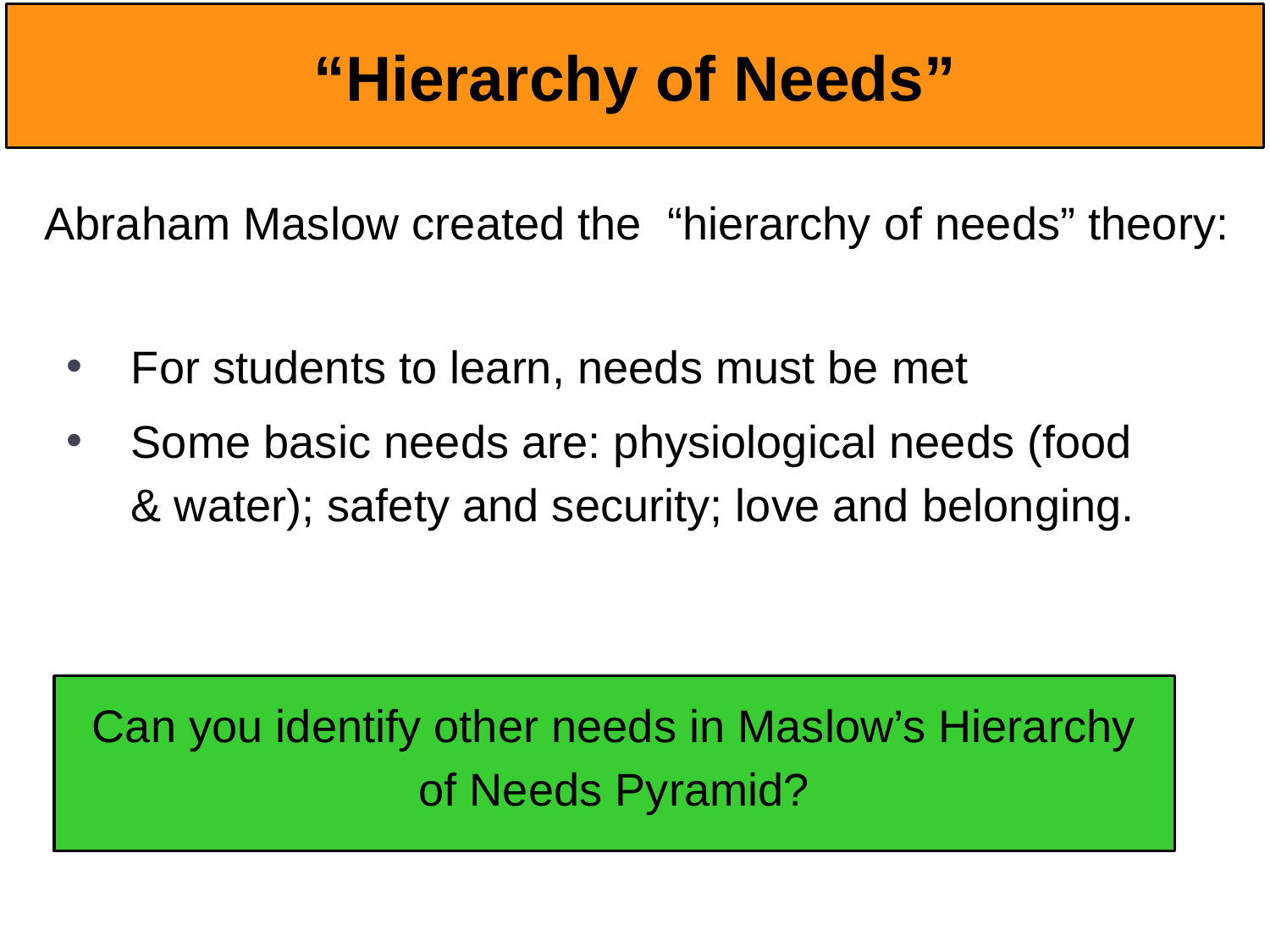

# “Hierarchy of Needs”
Abraham Maslow created the  “hierarchy of needs” theory:

For students to learn, needs must be met
Some basic needs are: physiological needs (food & water); safety and security; love and belonging.
Can you identify other needs in Maslow’s Hierarchy of Needs Pyramid?